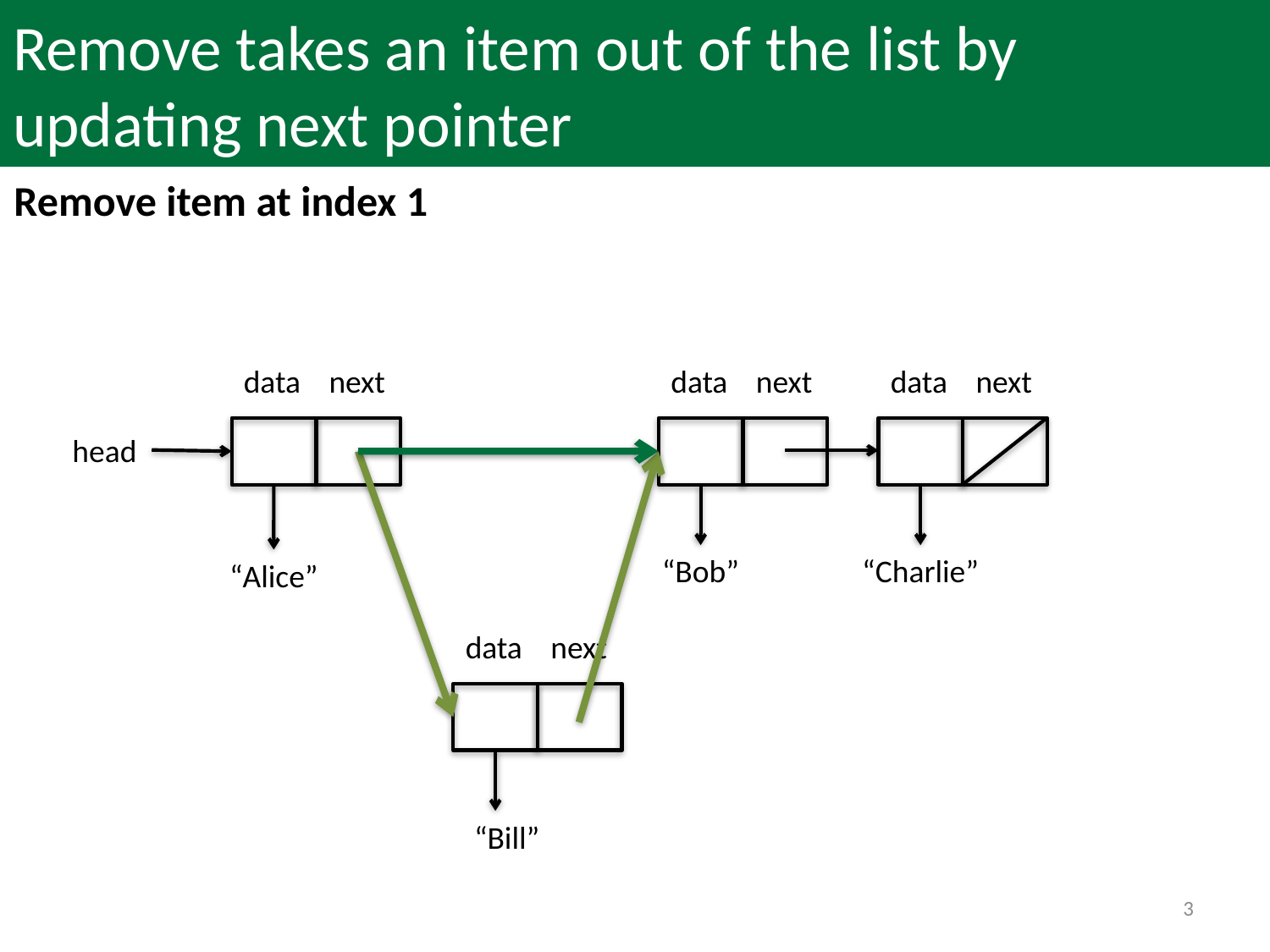

# Remove takes an item out of the list by updating next pointer
Remove item at index 1
data
next

data
next

data
next

head
“Bob”
“Charlie”
“Alice”
data
next

“Bill”
3